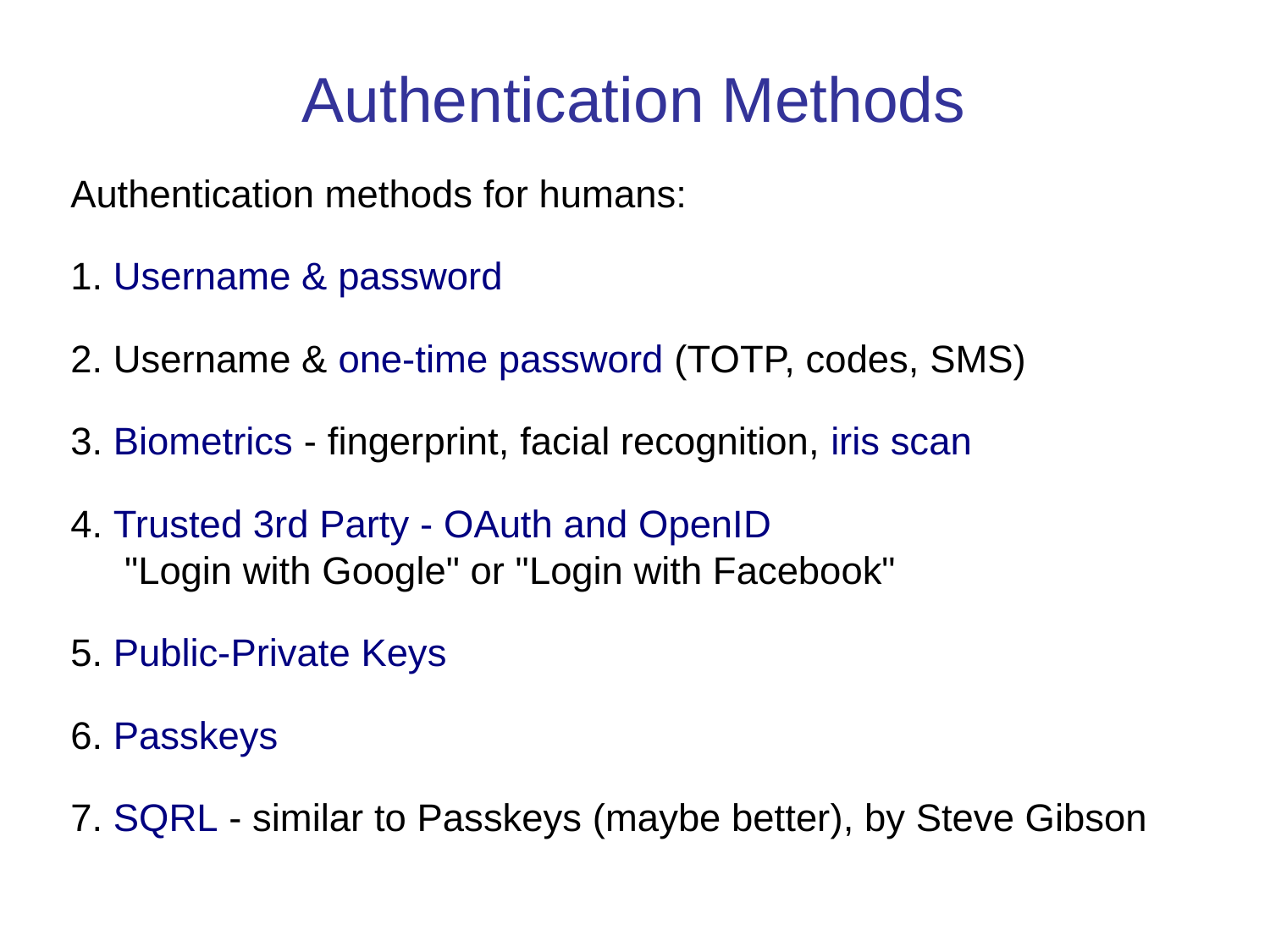

Authentication Methods
Authentication methods for humans:
1. Username & password
2. Username & one-time password (TOTP, codes, SMS)
3. Biometrics - fingerprint, facial recognition, iris scan
4. Trusted 3rd Party - OAuth and OpenID
"Login with Google" or "Login with Facebook"
5. Public-Private Keys
6. Passkeys
7. SQRL - similar to Passkeys (maybe better), by Steve Gibson